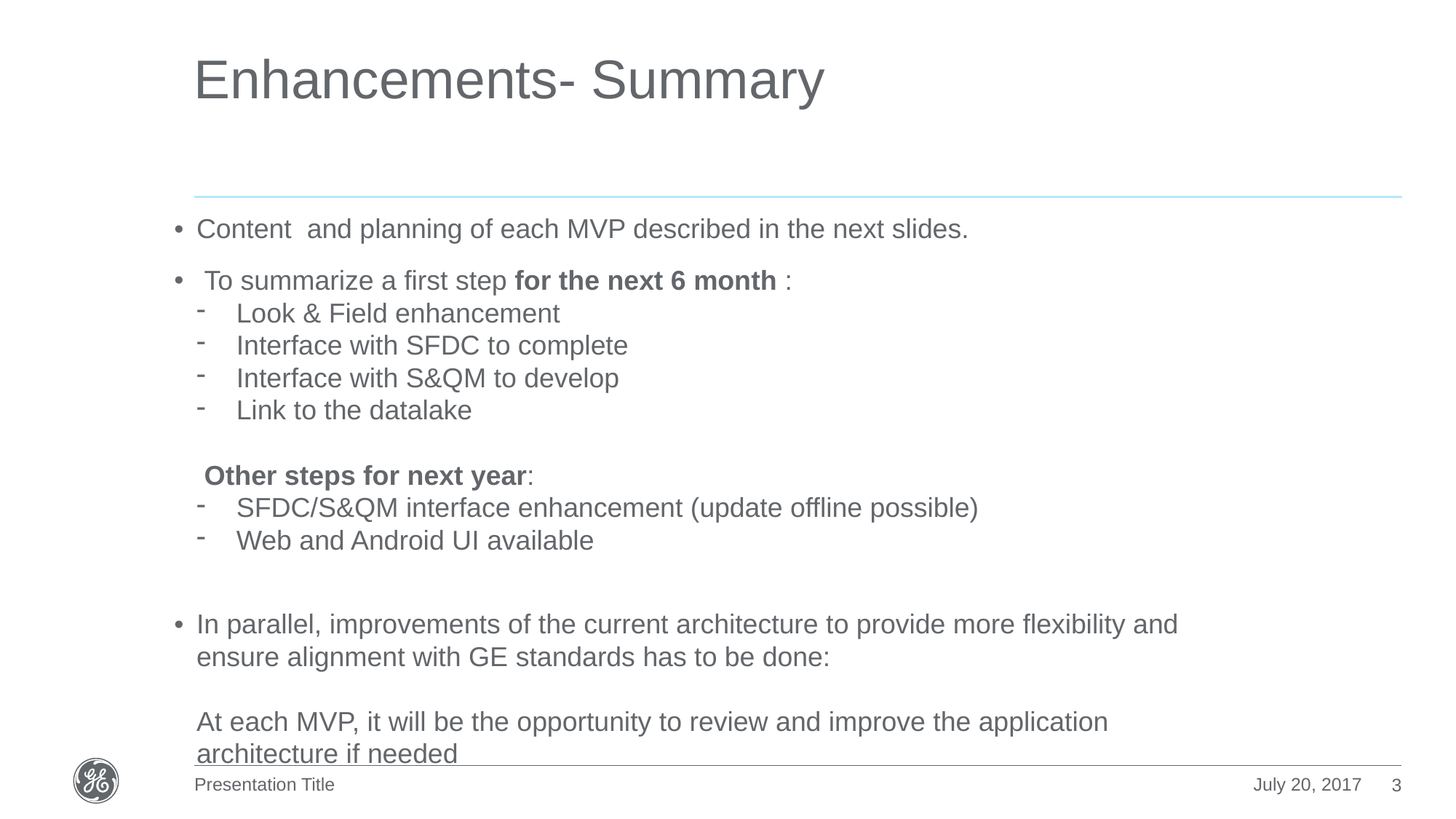

# Enhancements- Summary
Content  and planning of each MVP described in the next slides.
 To summarize a first step for the next 6 month :
Look & Field enhancement
Interface with SFDC to complete
Interface with S&QM to develop
Link to the datalake

 Other steps for next year:
SFDC/S&QM interface enhancement (update offline possible)
Web and Android UI available

In parallel, improvements of the current architecture to provide more flexibility and ensure alignment with GE standards has to be done:

At each MVP, it will be the opportunity to review and improve the application architecture if needed

July 20, 2017
Presentation Title
3